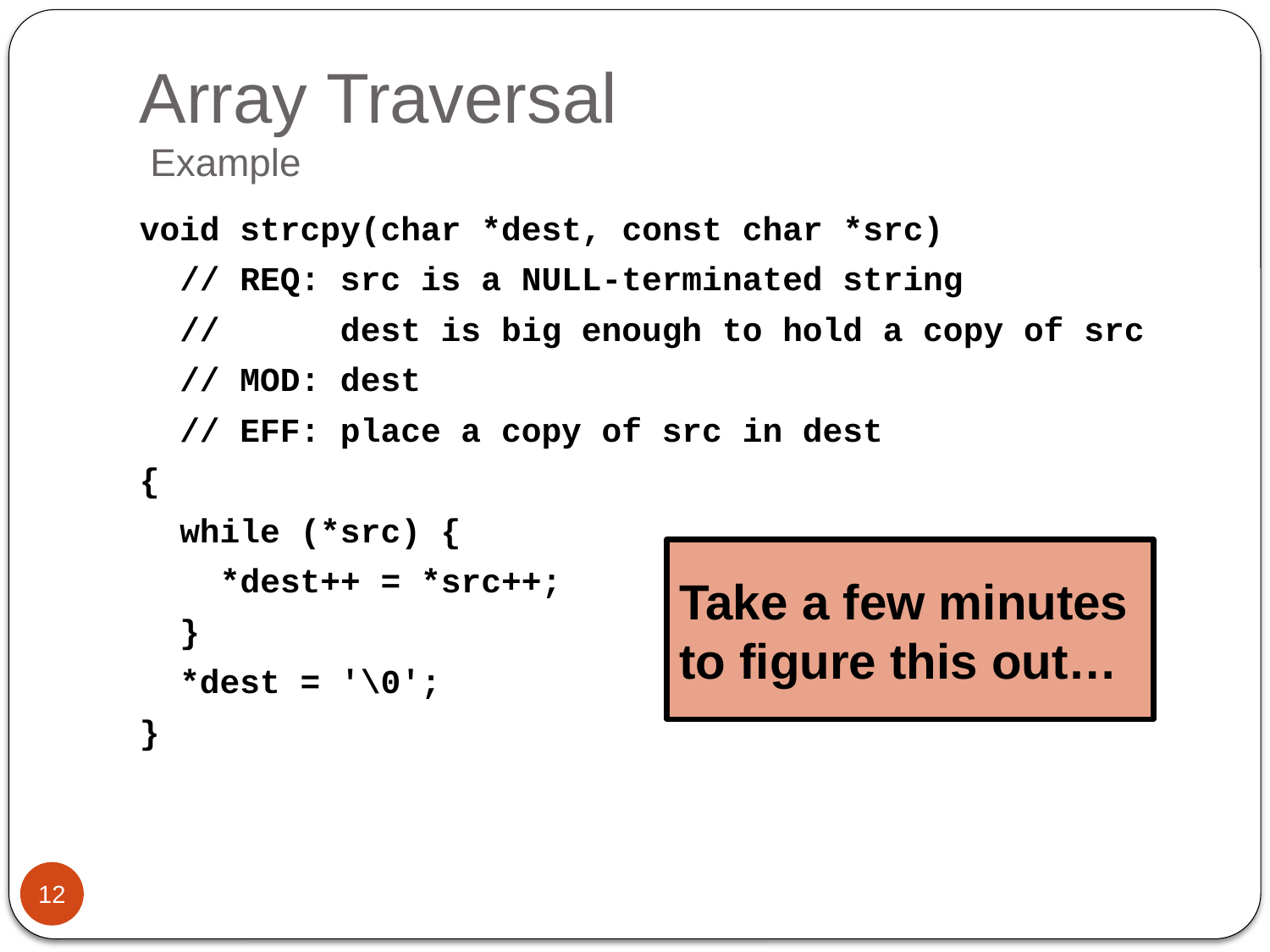

# Array Traversal Example
void strcpy(char *dest, const char *src)
  // REQ: src is a NULL-terminated string
  //      dest is big enough to hold a copy of src
  // MOD: dest
  // EFF: place a copy of src in dest
{
  while (*src) {
    *dest++ = *src++;
  }
  *dest = '\0';
}
Take a few minutes to figure this out…
12